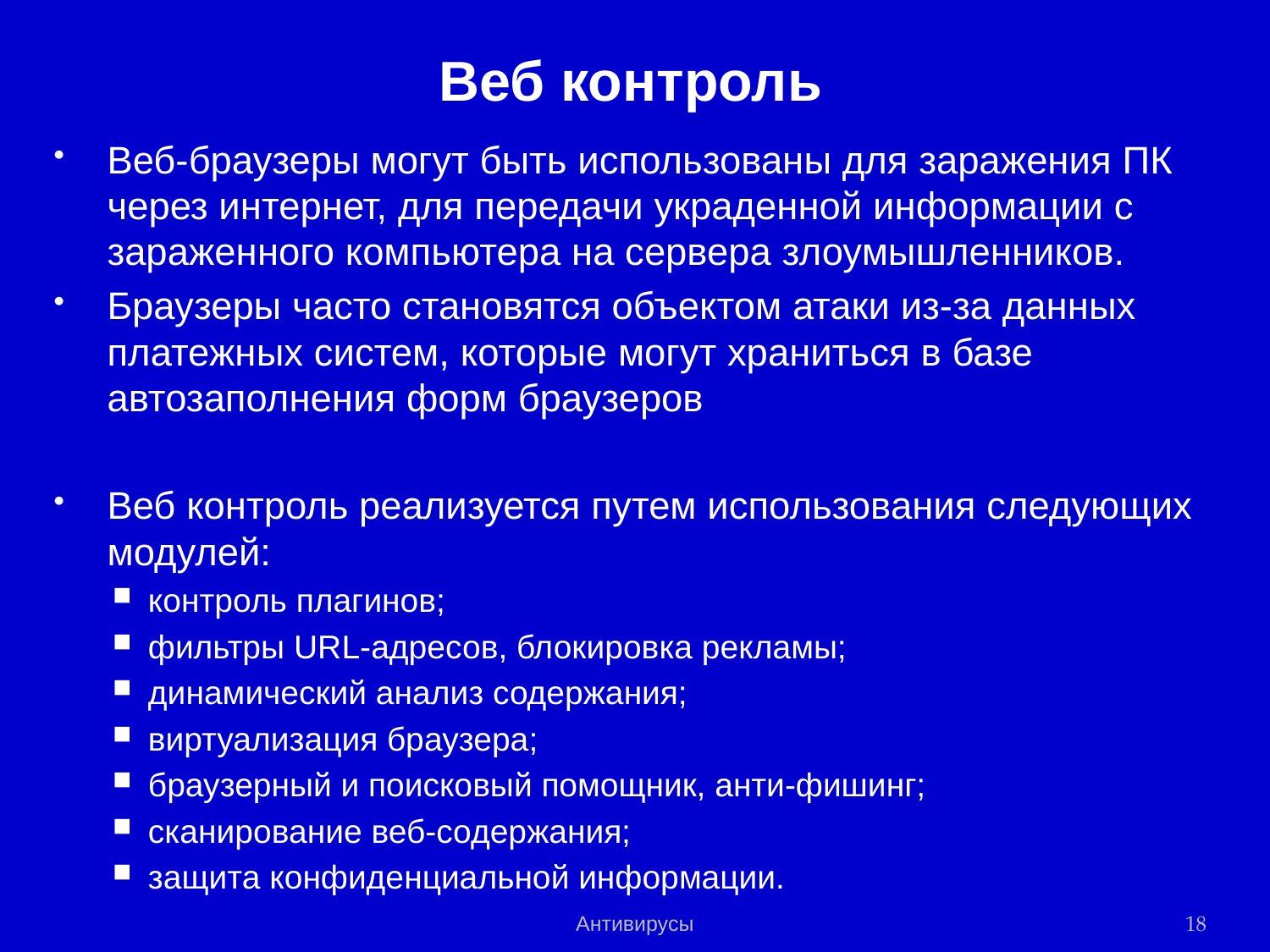

# Веб контроль
Веб-браузеры могут быть использованы для заражения ПК через интернет, для передачи украденной информации с зараженного компьютера на сервера злоумышленников.
Браузеры часто становятся объектом атаки из-за данных платежных систем, которые могут храниться в базе автозаполнения форм браузеров

Веб контроль реализуется путем использования следующих модулей:
контроль плагинов;
фильтры URL-адресов, блокировка рекламы;
динамический анализ содержания;
виртуализация браузера;
браузерный и поисковый помощник, анти-фишинг;
сканирование веб-содержания;
защита конфиденциальной информации.
Антивирусы
18